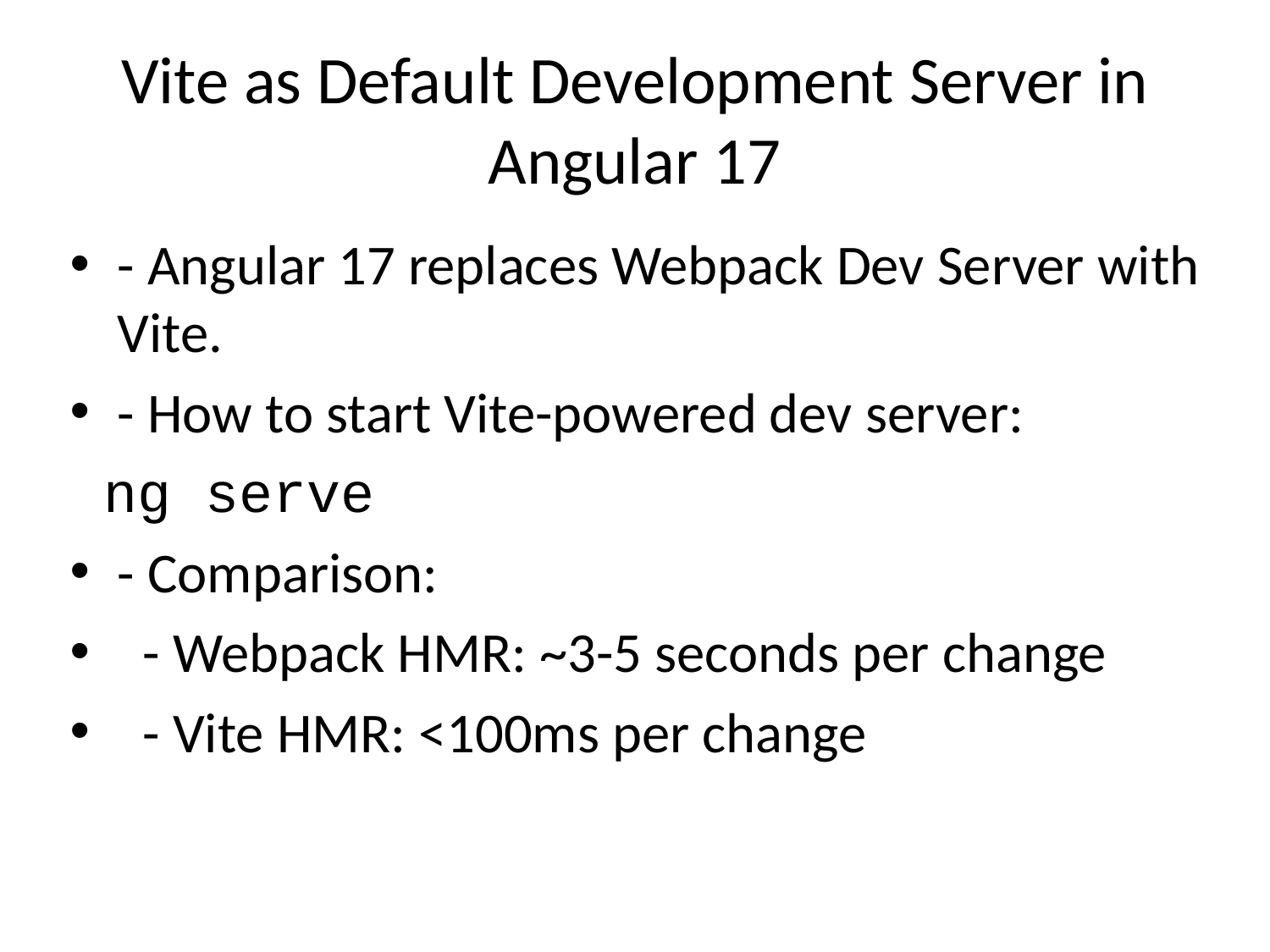

# Vite as Default Development Server in Angular 17
- Angular 17 replaces Webpack Dev Server with Vite.
- How to start Vite-powered dev server:
 ng serve
- Comparison:
  - Webpack HMR: ~3-5 seconds per change
  - Vite HMR: <100ms per change